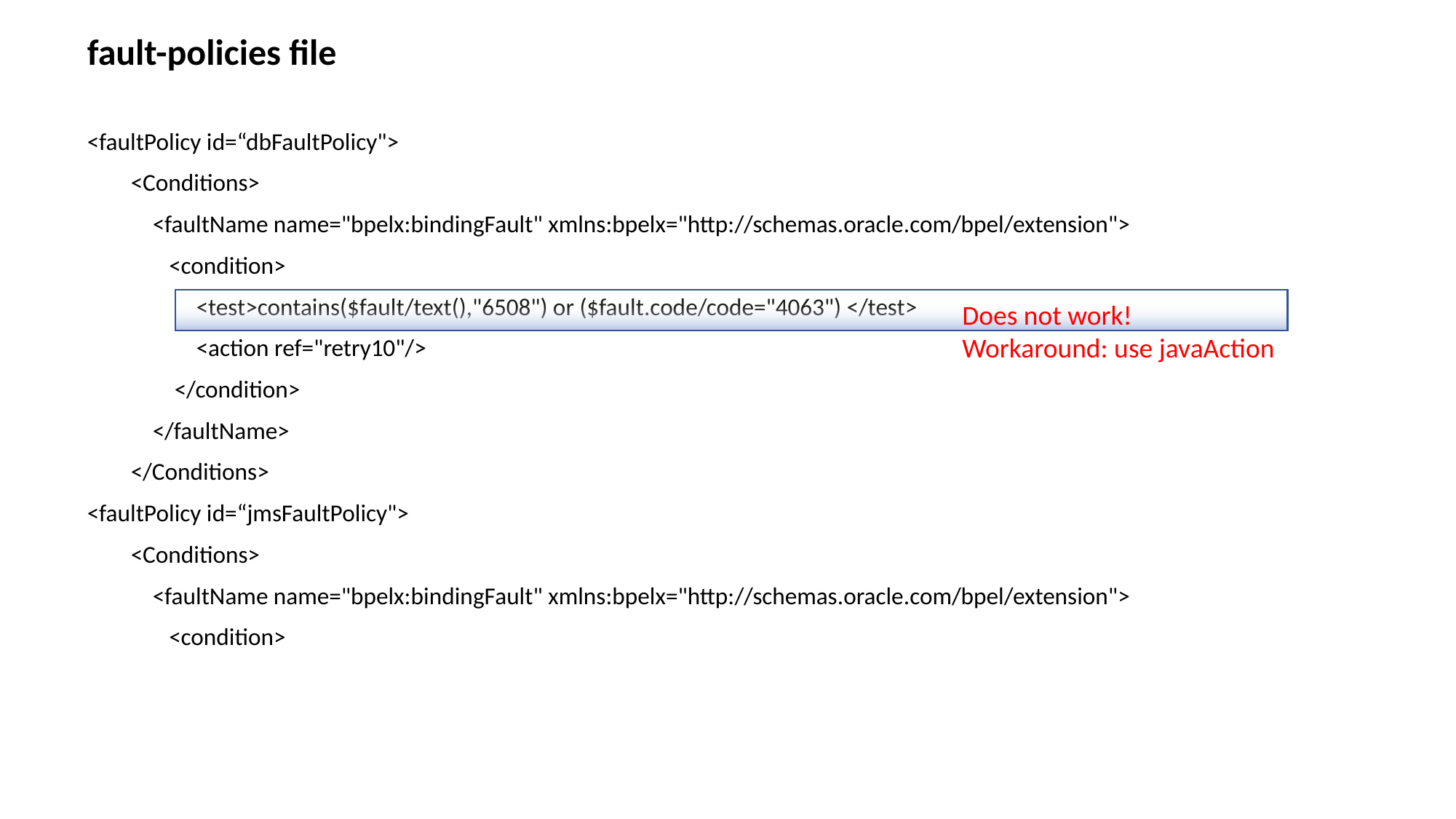

fault-policies file

<faultPolicy id=“dbFaultPolicy">
        <Conditions>
            <faultName name="bpelx:bindingFault" xmlns:bpelx="http://schemas.oracle.com/bpel/extension">
               <condition>
                    <test>contains($fault/text(),"6508") or ($fault.code/code="4063") </test>
                    <action ref="retry10"/>
                </condition>
            </faultName>
        </Conditions>
<faultPolicy id=“jmsFaultPolicy">
        <Conditions>
            <faultName name="bpelx:bindingFault" xmlns:bpelx="http://schemas.oracle.com/bpel/extension">
               <condition>

Does not work!
Workaround: use javaAction